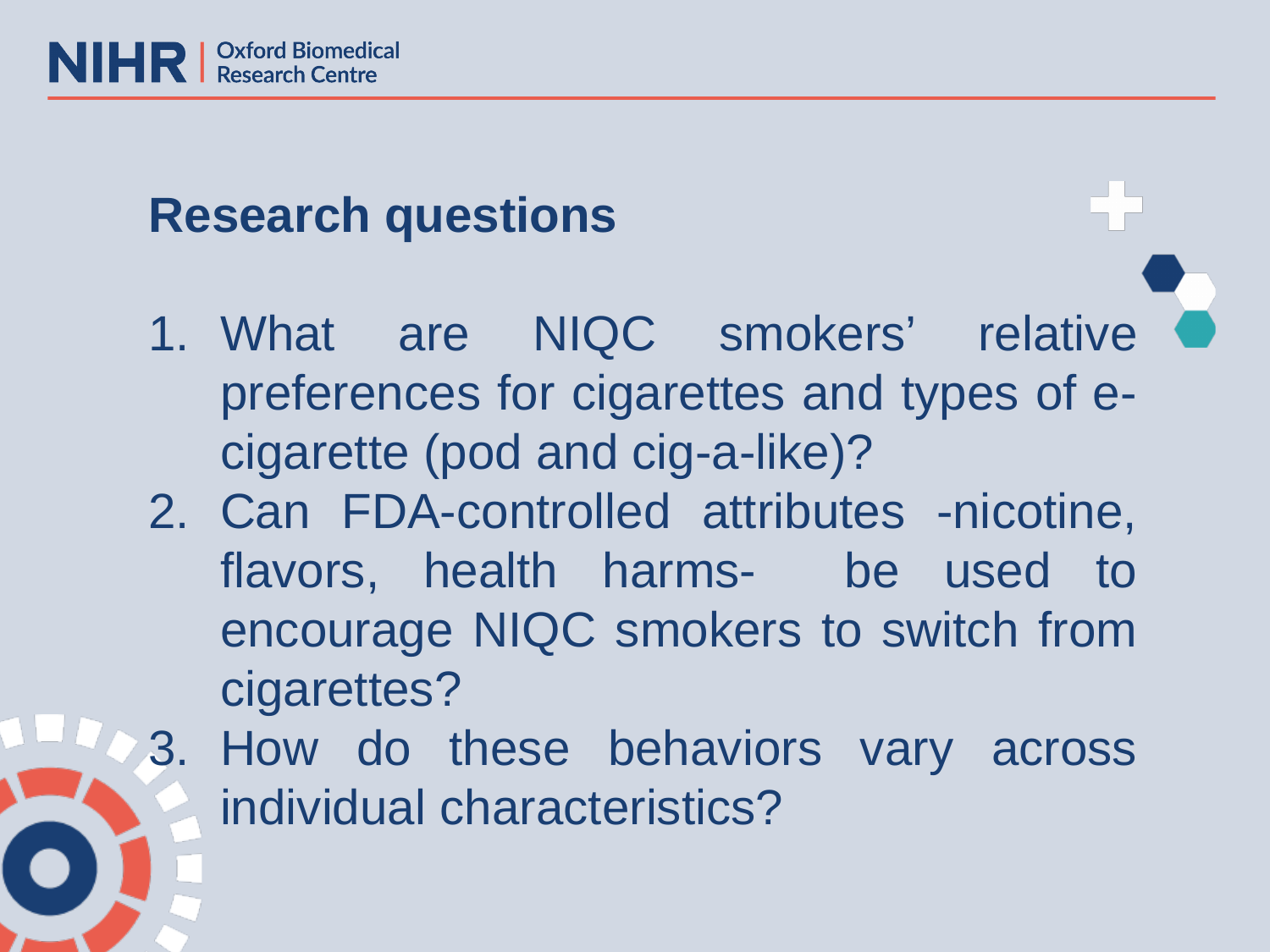

Research questions

What are NIQC smokers’ relative preferences for cigarettes and types of e-cigarette (pod and cig-a-like)?
Can FDA-controlled attributes -nicotine, flavors, health harms-  be used to encourage NIQC smokers to switch from cigarettes?
How do these behaviors vary across individual characteristics?